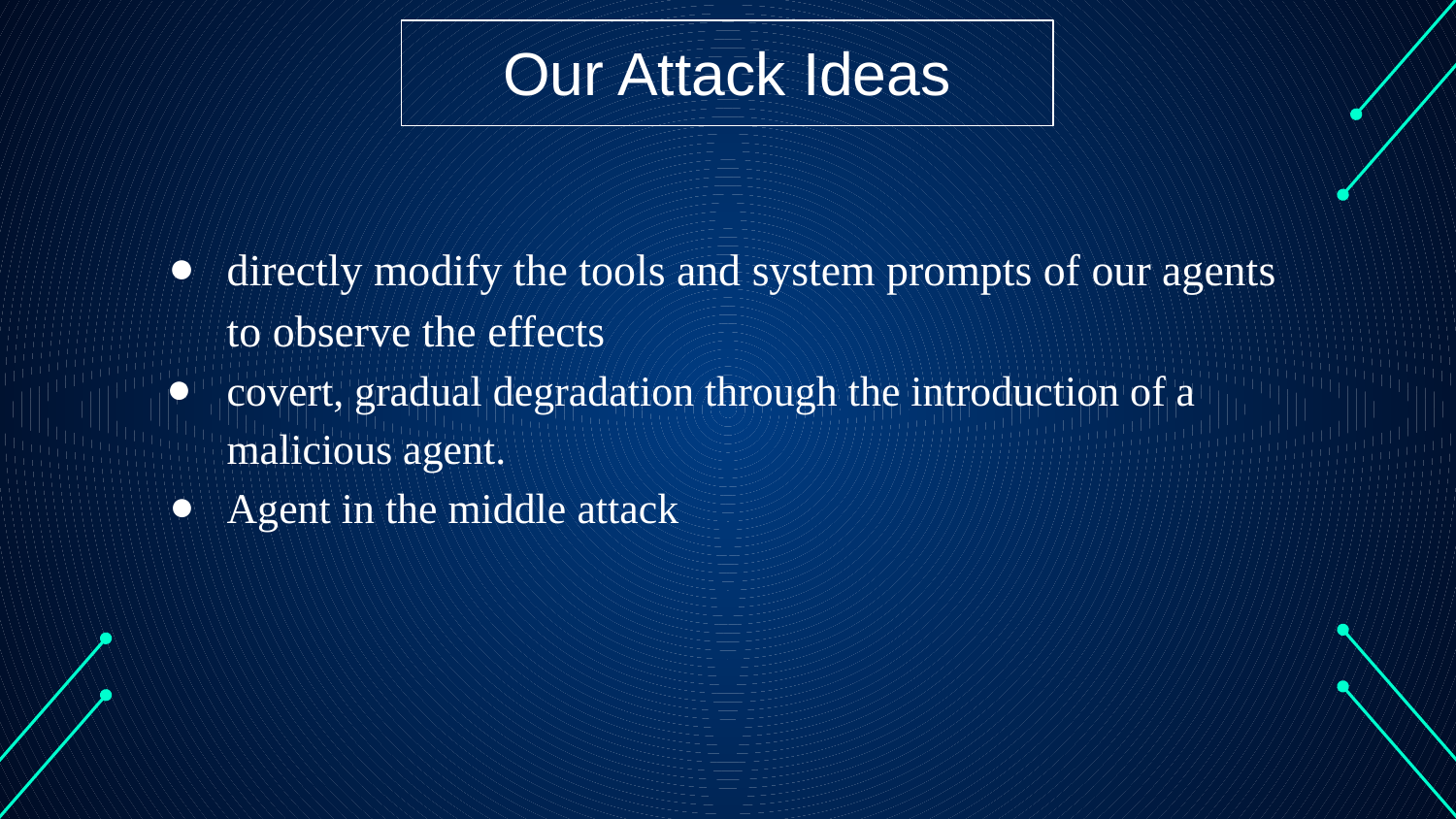

Our Attack Ideas

directly modify the tools and system prompts of our agents to observe the effects
covert, gradual degradation through the introduction of a malicious agent.
Agent in the middle attack